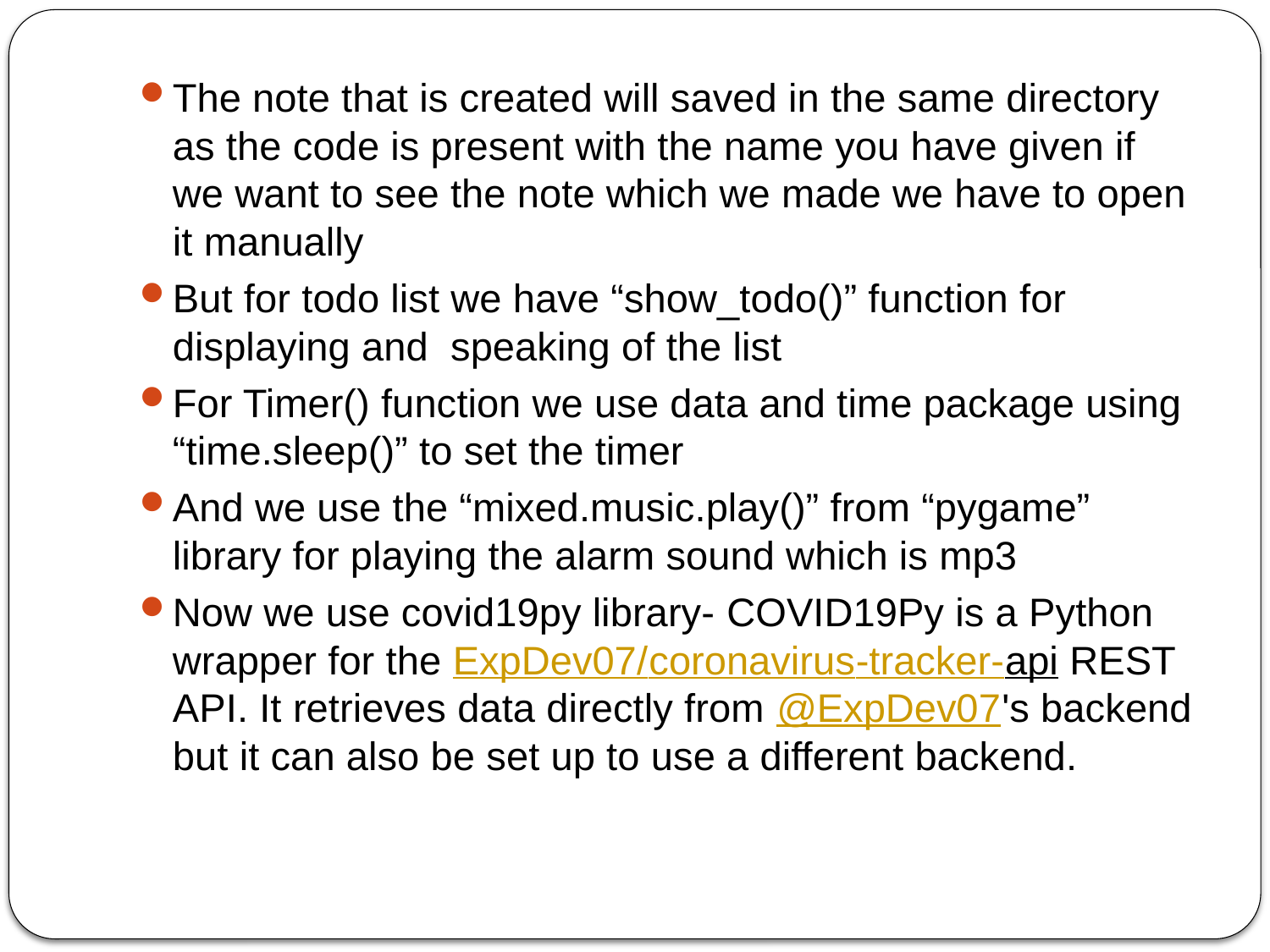

The note that is created will saved in the same directory as the code is present with the name you have given if we want to see the note which we made we have to open it manually
But for todo list we have “show_todo()” function for displaying and  speaking of the list
For Timer() function we use data and time package using “time.sleep()” to set the timer
And we use the “mixed.music.play()” from “pygame” library for playing the alarm sound which is mp3
Now we use covid19py library- COVID19Py is a Python wrapper for the ExpDev07/coronavirus-tracker-api REST API. It retrieves data directly from @ExpDev07's backend but it can also be set up to use a different backend.